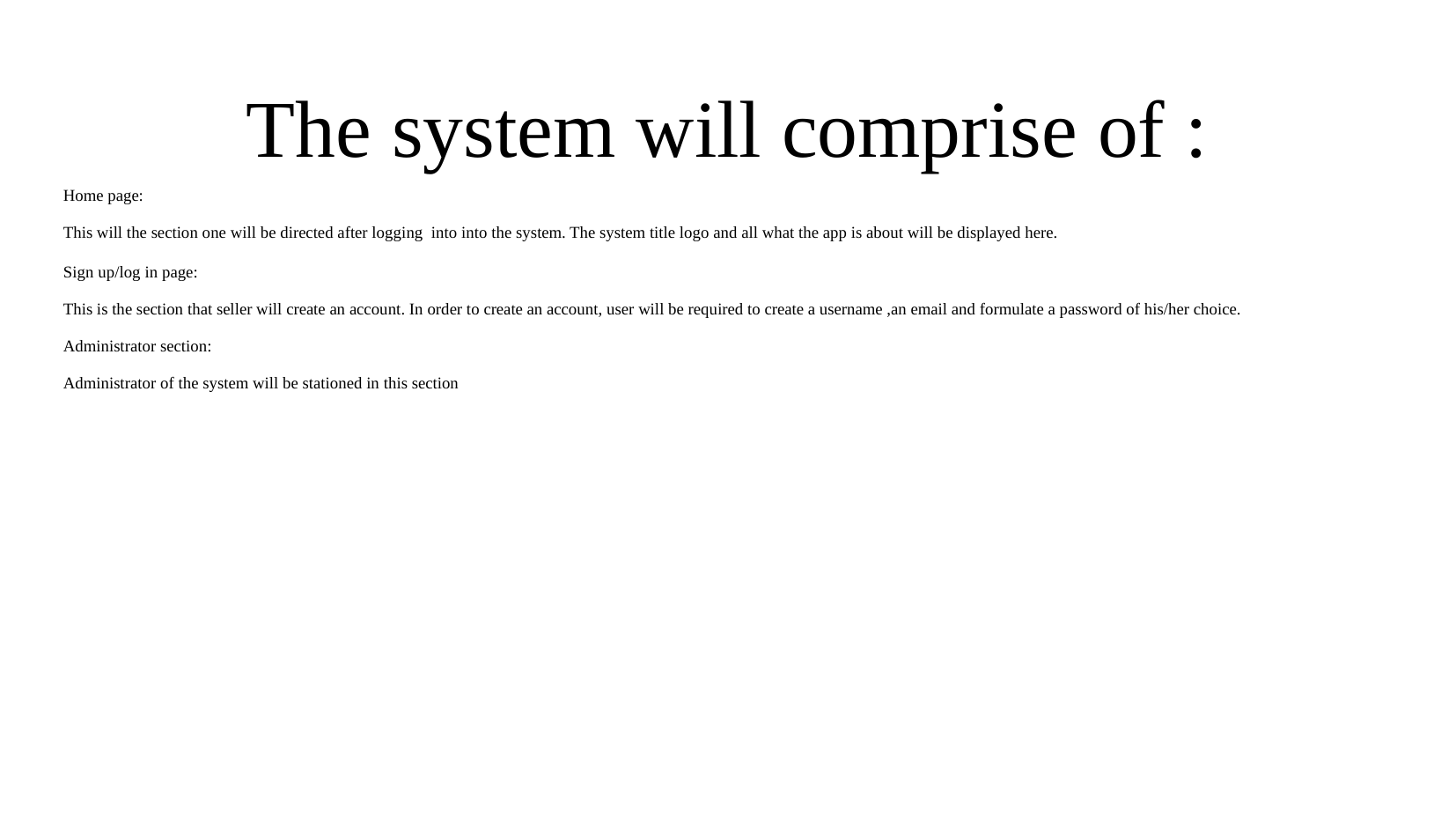

The system will comprise of :
Home page:
This will the section one will be directed after logging  into into the system. The system title logo and all what the app is about will be displayed here.

Sign up/log in page:
This is the section that seller will create an account. In order to create an account, user will be required to create a username ,an email and formulate a password of his/her choice.
Administrator section:
Administrator of the system will be stationed in this section